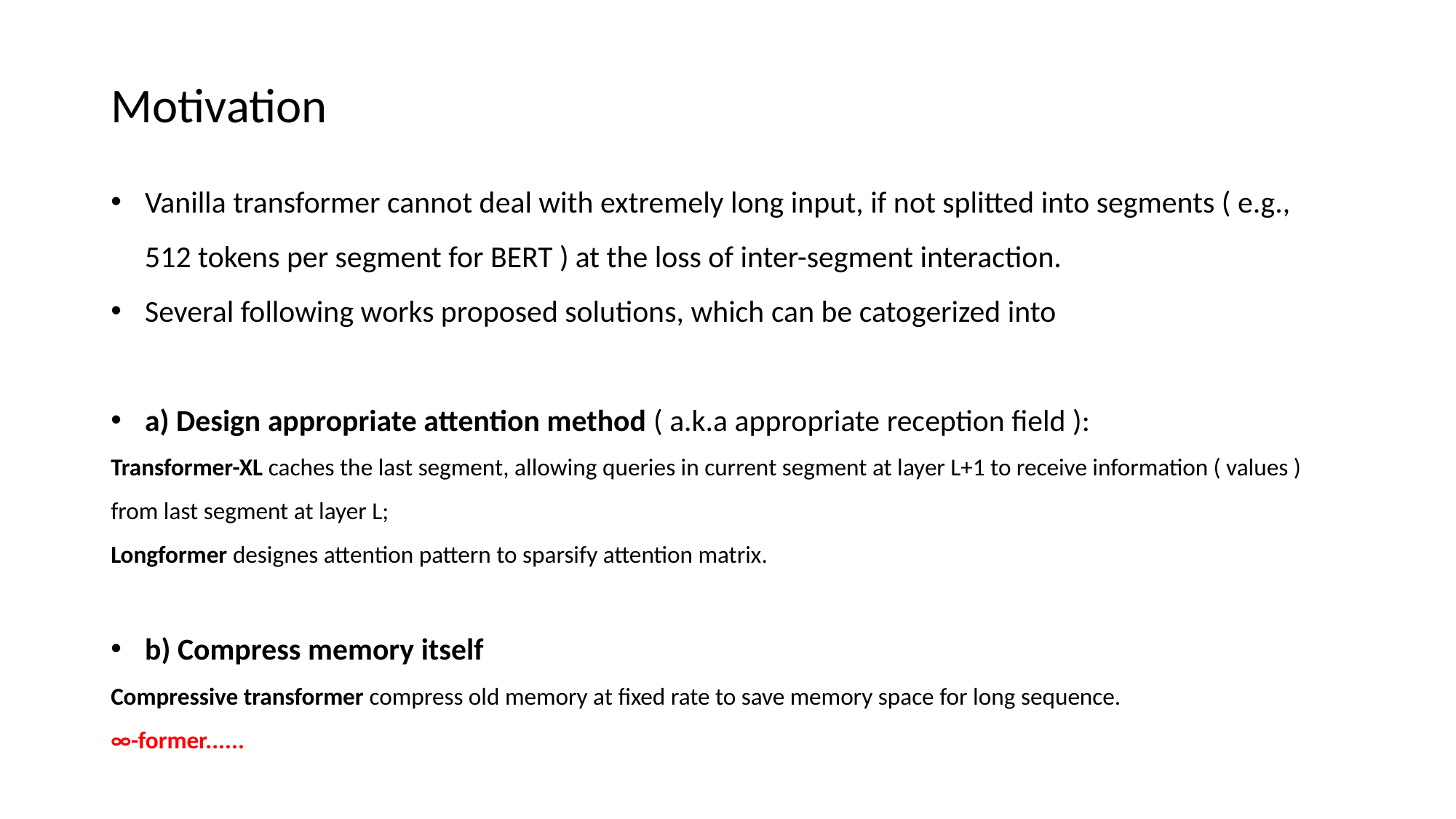

# Motivation
Vanilla transformer cannot deal with extremely long input, if not splitted into segments ( e.g., 512 tokens per segment for BERT ) at the loss of inter-segment interaction.
Several following works proposed solutions, which can be catogerized into

a) Design appropriate attention method ( a.k.a appropriate reception field ):
Transformer-XL caches the last segment, allowing queries in current segment at layer L+1 to receive information ( values ) from last segment at layer L;
Longformer designes attention pattern to sparsify attention matrix.

b) Compress memory itself
Compressive transformer compress old memory at fixed rate to save memory space for long sequence.
∞-former......